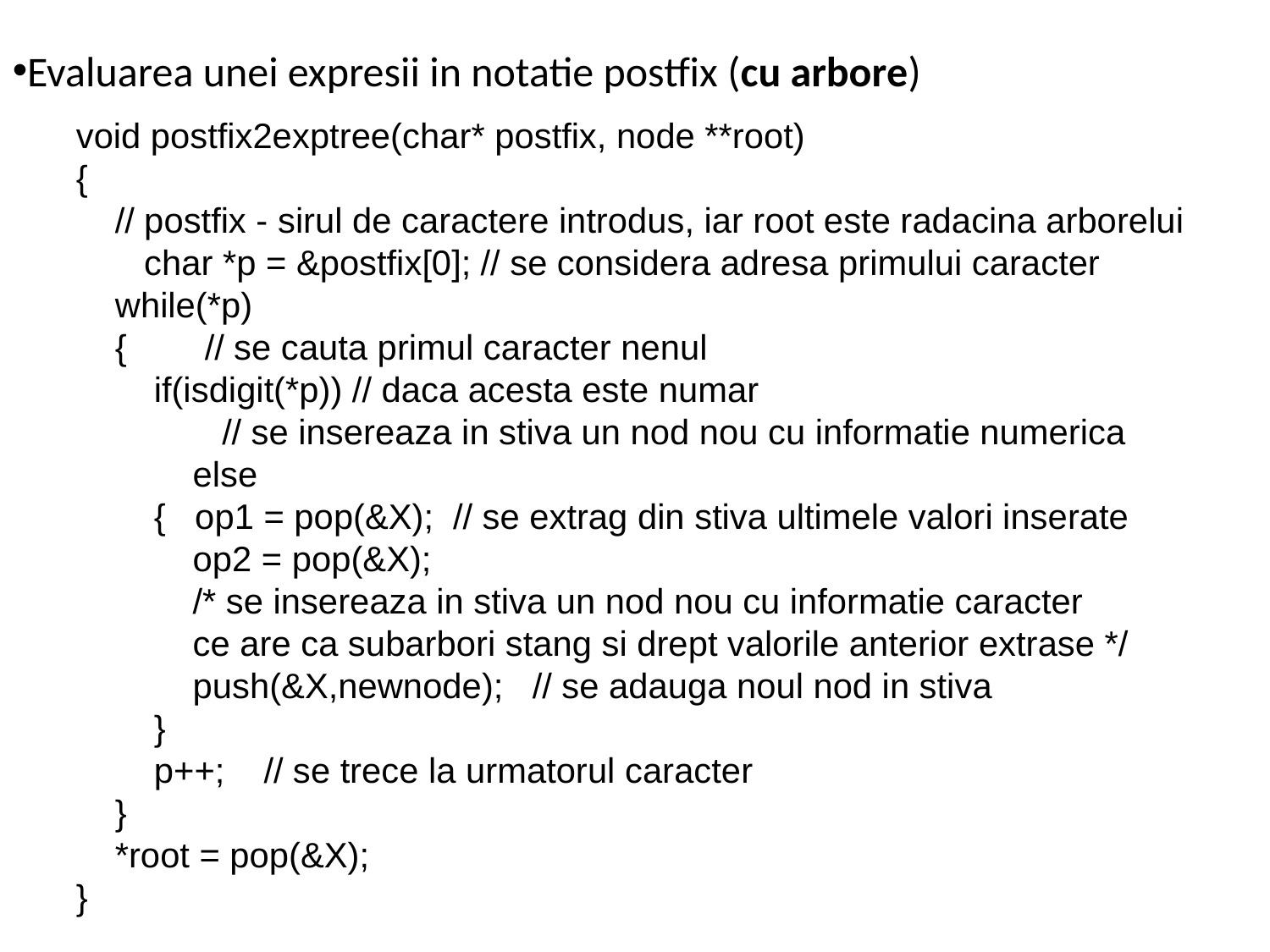

Evaluarea unei expresii in notatie postfix (cu arbore)
void postfix2exptree(char* postfix, node **root)
{
    // postfix - sirul de caractere introdus, iar root este radacina arborelui
       char *p = &postfix[0]; // se considera adresa primului caracter
    while(*p)
    {        // se cauta primul caracter nenul
        if(isdigit(*p)) // daca acesta este numar
               // se insereaza in stiva un nod nou cu informatie numerica
            else
        {   op1 = pop(&X);  // se extrag din stiva ultimele valori inserate
            op2 = pop(&X);
            /* se insereaza in stiva un nod nou cu informatie caracter
            ce are ca subarbori stang si drept valorile anterior extrase */
            push(&X,newnode);   // se adauga noul nod in stiva
        }
        p++;    // se trece la urmatorul caracter
    }
    *root = pop(&X);
}